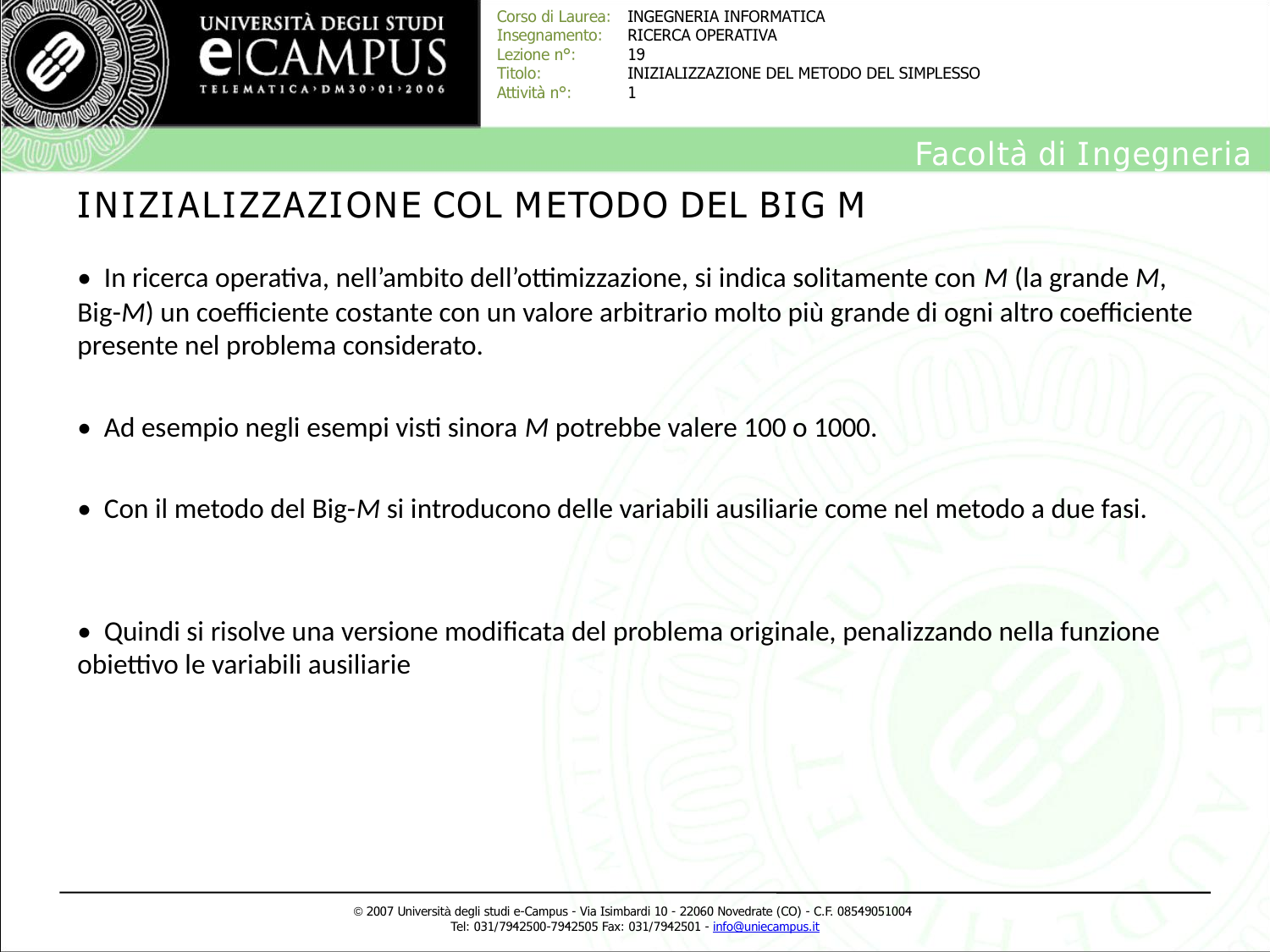

# INIZIALIZZAZIONE COL METODO DEL BIG M
•  In ricerca operativa, nell’ambito dell’ottimizzazione, si indica solitamente con M (la grande M, Big-M) un coefficiente costante con un valore arbitrario molto più grande di ogni altro coefficiente presente nel problema considerato.

•  Ad esempio negli esempi visti sinora M potrebbe valere 100 o 1000.

•  Con il metodo del Big-M si introducono delle variabili ausiliarie come nel metodo a due fasi.

•  Quindi si risolve una versione modificata del problema originale, penalizzando nella funzione obiettivo le variabili ausiliarie